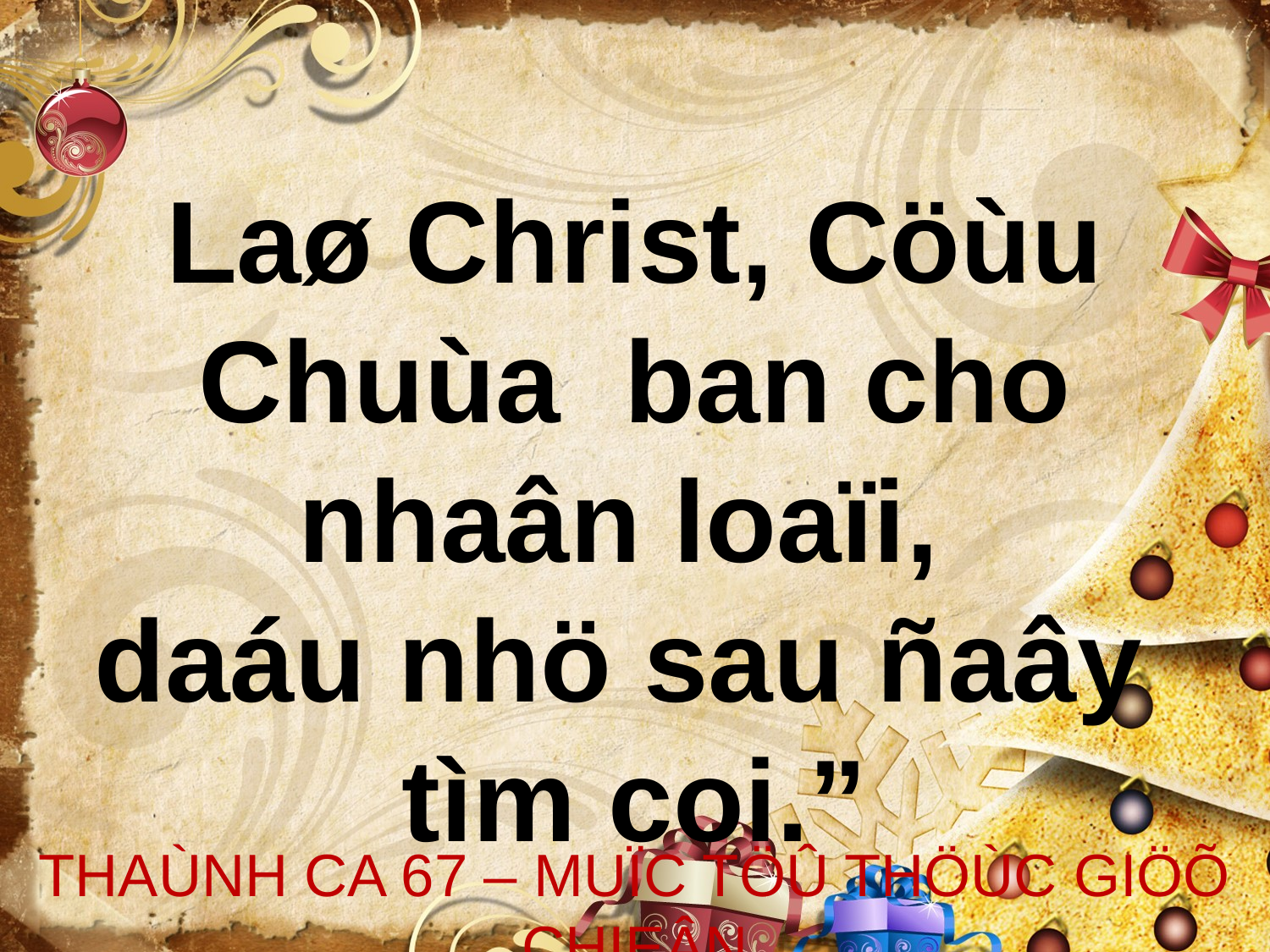

Laø Christ, Cöùu Chuùa  ban cho nhaân loaïi,
daáu nhö sau ñaây
tìm coi.”
THAÙNH CA 67 – MUÏC TÖÛ THÖÙC GIÖÕ CHIEÂN